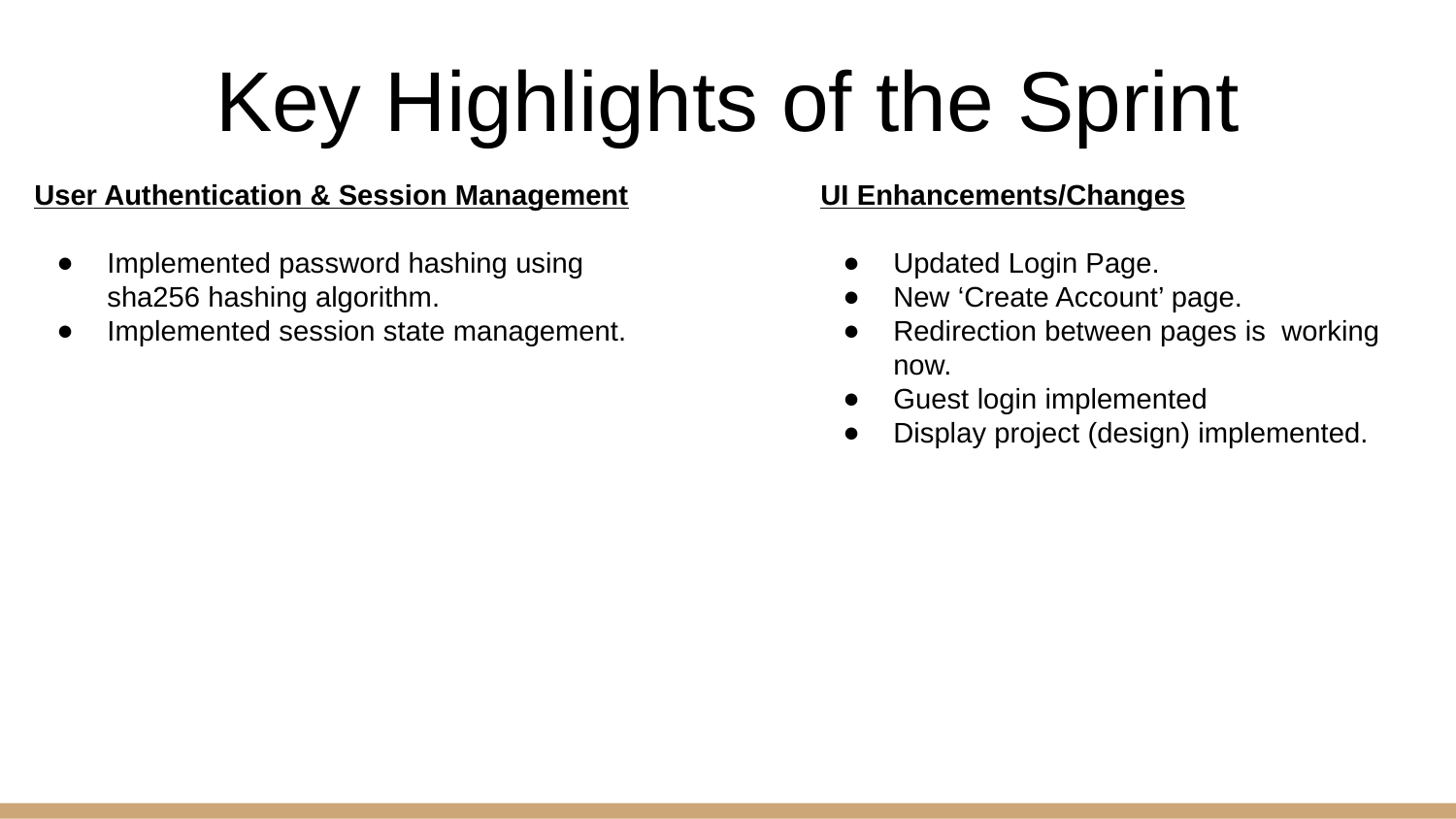

# Key Highlights of the Sprint
User Authentication & Session Management

Implemented password hashing using sha256 hashing algorithm.
Implemented session state management.

UI Enhancements/Changes

Updated Login Page.
New ‘Create Account’ page.
Redirection between pages is  working now.
Guest login implemented
Display project (design) implemented.